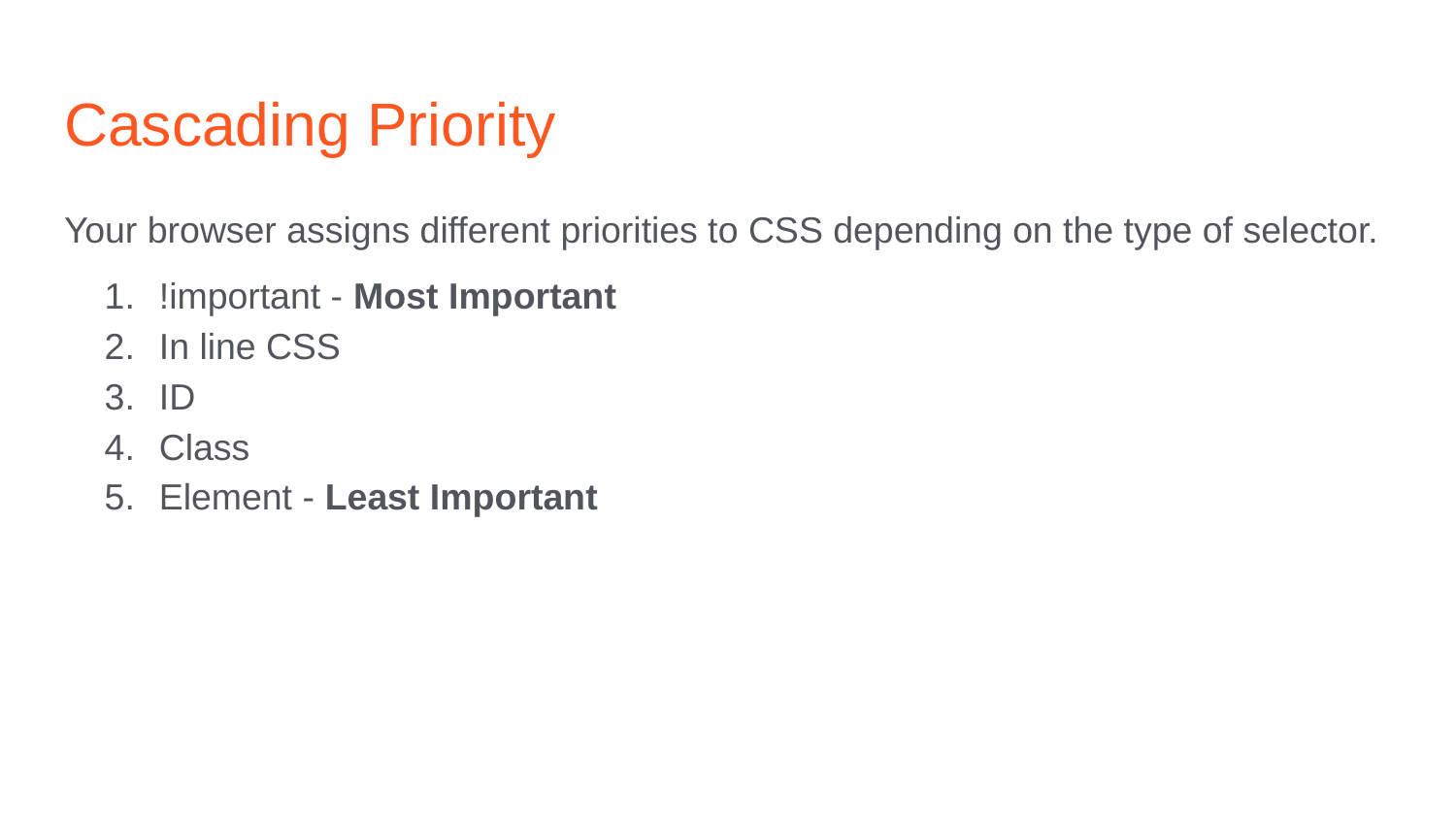

# Cascading Priority
Your browser assigns different priorities to CSS depending on the type of selector.
!important - Most Important
In line CSS
ID
Class
Element - Least Important